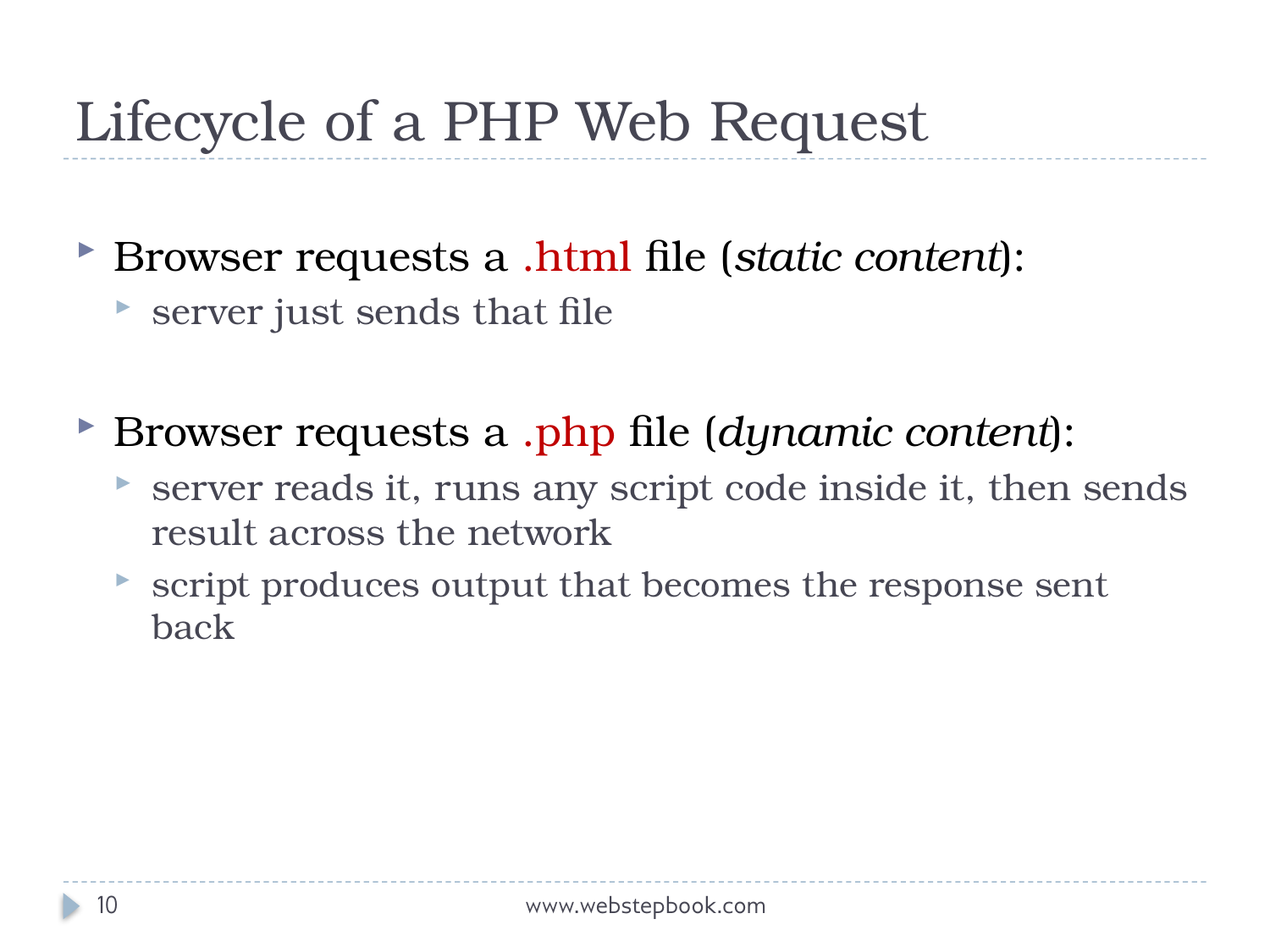

# Lifecycle of a PHP Web Request
Browser requests a .html file (static content):
server just sends that file

Browser requests a .php file (dynamic content):
server reads it, runs any script code inside it, then sends result across the network
script produces output that becomes the response sent back

10
www.webstepbook.com